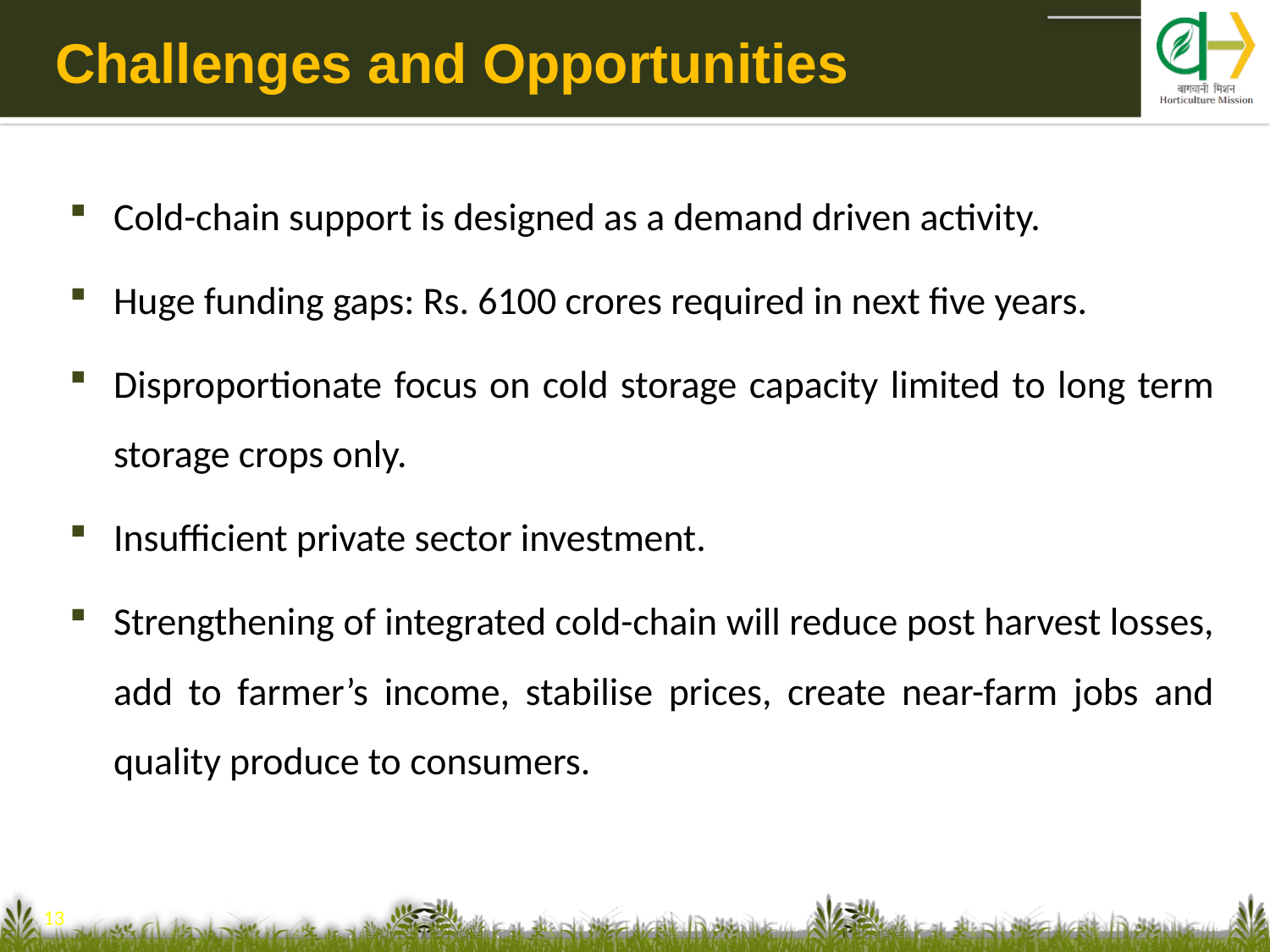

# Challenges and Opportunities
Cold-chain support is designed as a demand driven activity.
Huge funding gaps: Rs. 6100 crores required in next five years.
Disproportionate focus on cold storage capacity limited to long term storage crops only.
Insufficient private sector investment.
Strengthening of integrated cold-chain will reduce post harvest losses, add to farmer’s income, stabilise prices, create near-farm jobs and quality produce to consumers.
13